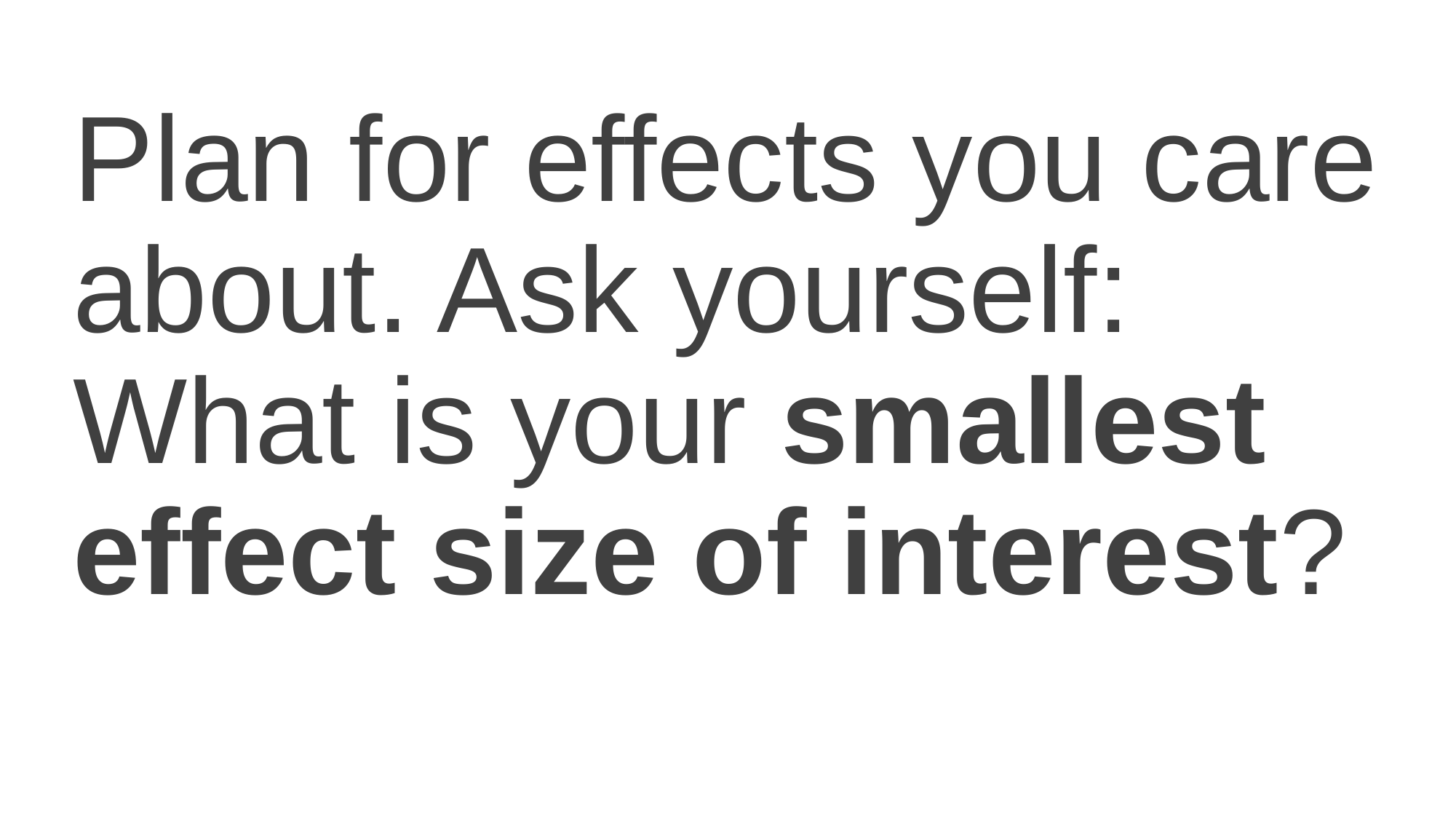

Plan for effects you care about. Ask yourself: What is your smallest effect size of interest?